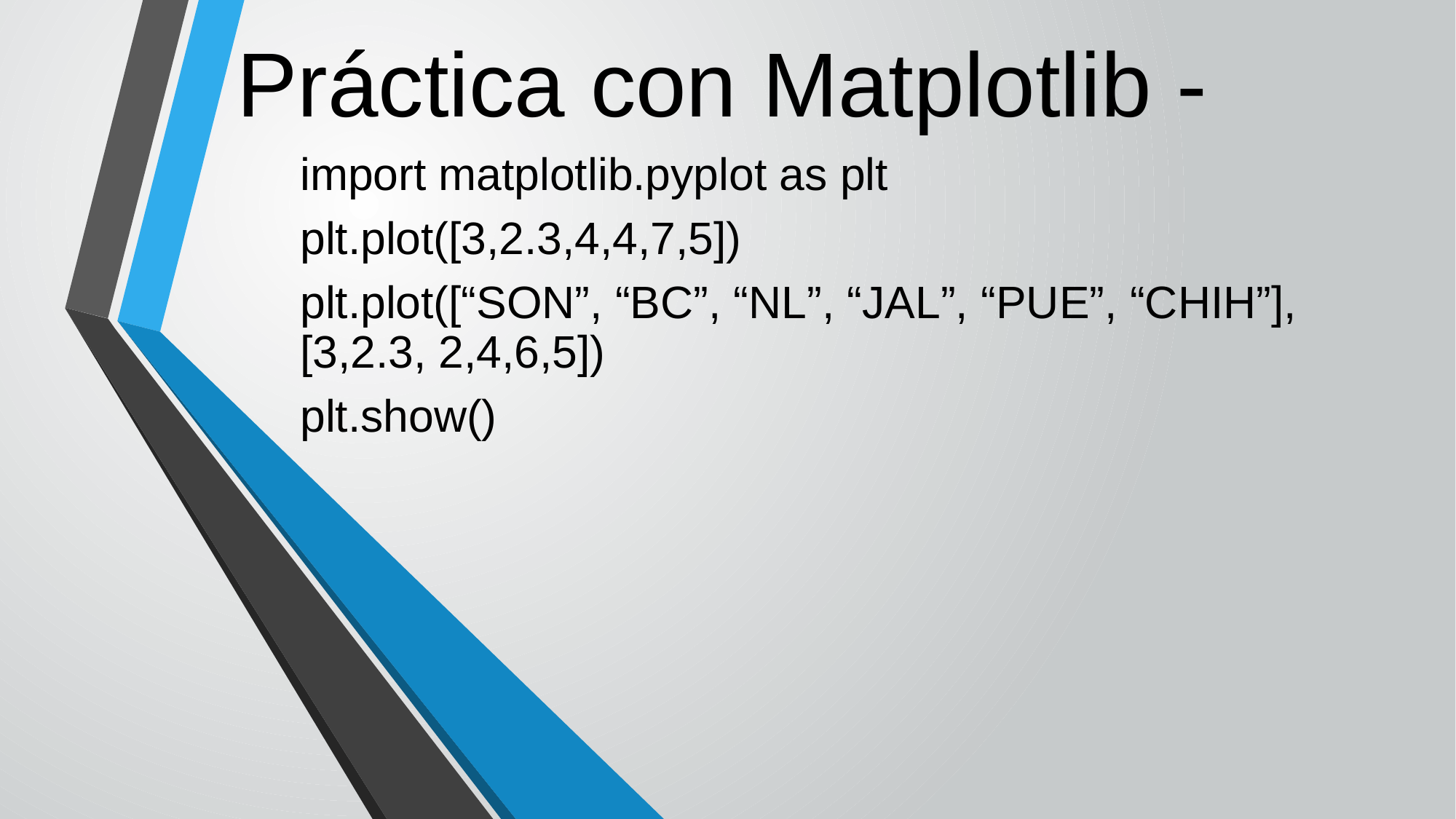

# Práctica con Matplotlib -
import matplotlib.pyplot as plt
plt.plot([3,2.3,4,4,7,5])
plt.plot([“SON”, “BC”, “NL”, “JAL”, “PUE”, “CHIH”],[3,2.3, 2,4,6,5])
plt.show()